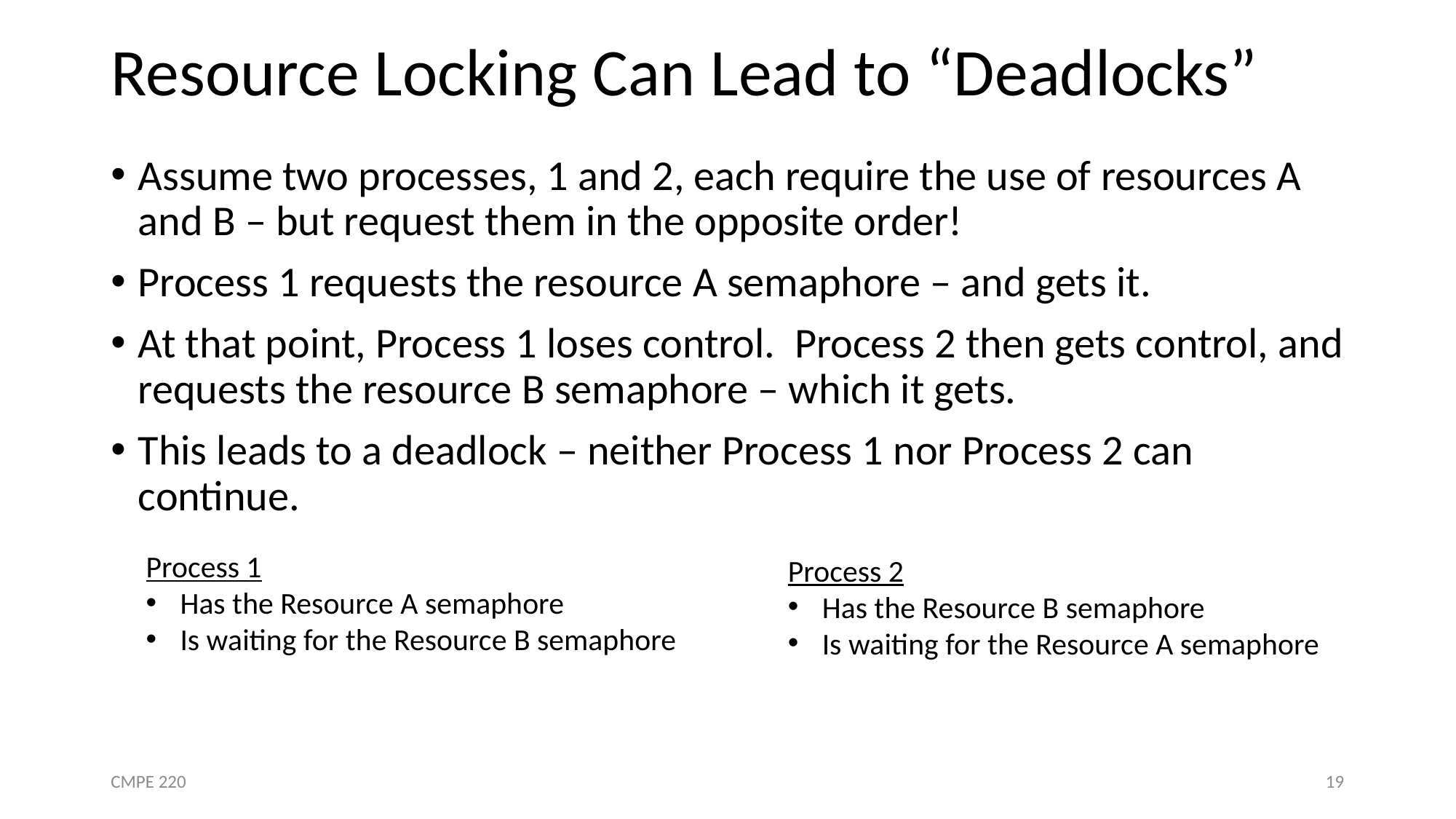

# Resource Locking Can Lead to “Deadlocks”
Assume two processes, 1 and 2, each require the use of resources A and B – but request them in the opposite order!
Process 1 requests the resource A semaphore – and gets it.
At that point, Process 1 loses control.  Process 2 then gets control, and requests the resource B semaphore – which it gets.
This leads to a deadlock – neither Process 1 nor Process 2 can continue.

Process 1
Has the Resource A semaphore
Is waiting for the Resource B semaphore
Process 2
Has the Resource B semaphore
Is waiting for the Resource A semaphore
CMPE 220
19